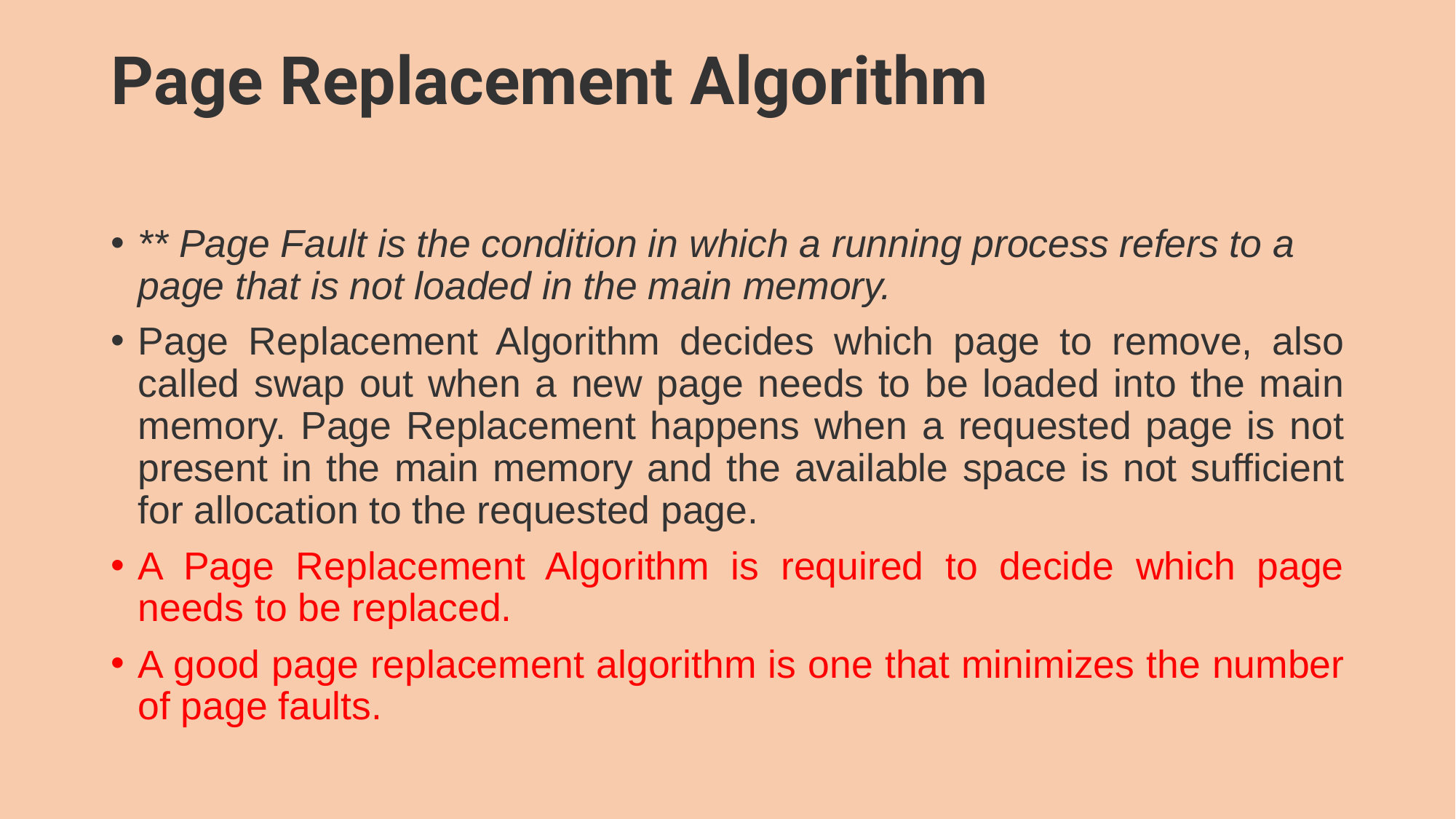

# Page Replacement Algorithm
** Page Fault is the condition in which a running process refers to a page that is not loaded in the main memory.
Page Replacement Algorithm decides which page to remove, also called swap out when a new page needs to be loaded into the main memory. Page Replacement happens when a requested page is not present in the main memory and the available space is not sufficient for allocation to the requested page.
A Page Replacement Algorithm is required to decide which page needs to be replaced.
A good page replacement algorithm is one that minimizes the number of page faults.